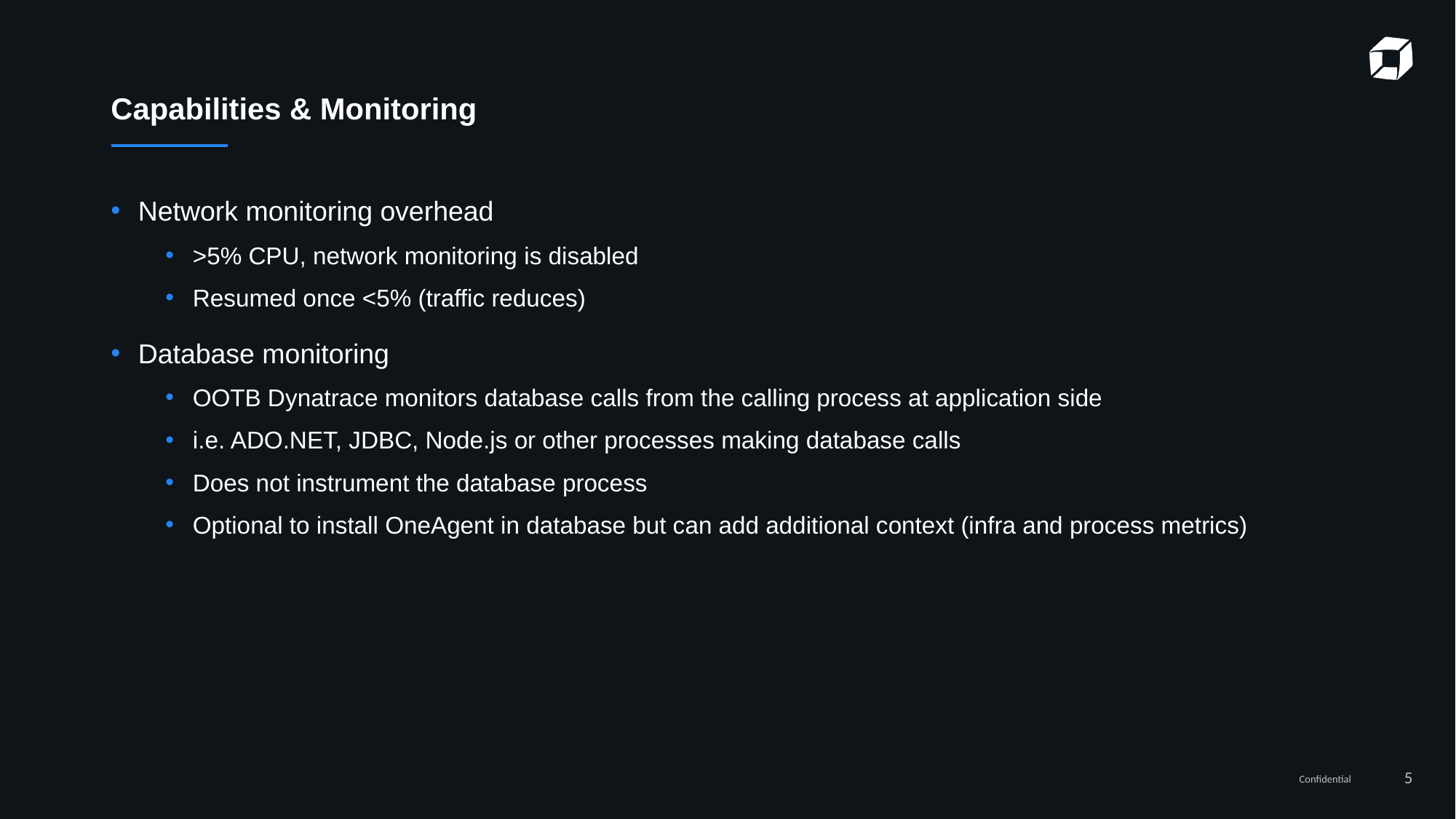

# Capabilities & Monitoring
Network monitoring overhead
>5% CPU, network monitoring is disabled
Resumed once <5% (traffic reduces)
Database monitoring
OOTB Dynatrace monitors database calls from the calling process at application side
i.e. ADO.NET, JDBC, Node.js or other processes making database calls
Does not instrument the database process
Optional to install OneAgent in database but can add additional context (infra and process metrics)